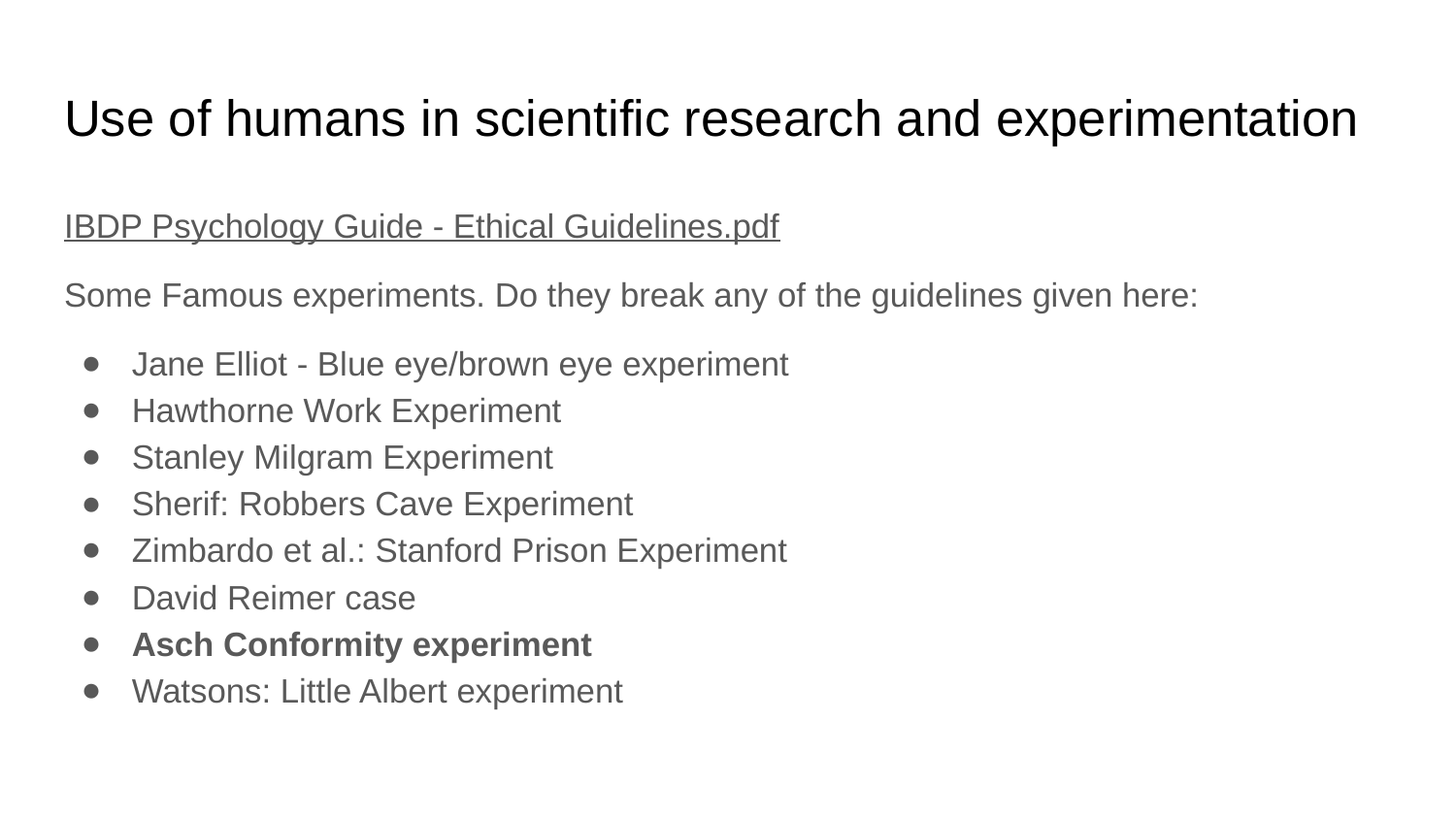

# Use of humans in scientific research and experimentation
IBDP Psychology Guide - Ethical Guidelines.pdf
Some Famous experiments. Do they break any of the guidelines given here:
Jane Elliot - Blue eye/brown eye experiment
Hawthorne Work Experiment
Stanley Milgram Experiment
Sherif: Robbers Cave Experiment
Zimbardo et al.: Stanford Prison Experiment
David Reimer case
Asch Conformity experiment
Watsons: Little Albert experiment